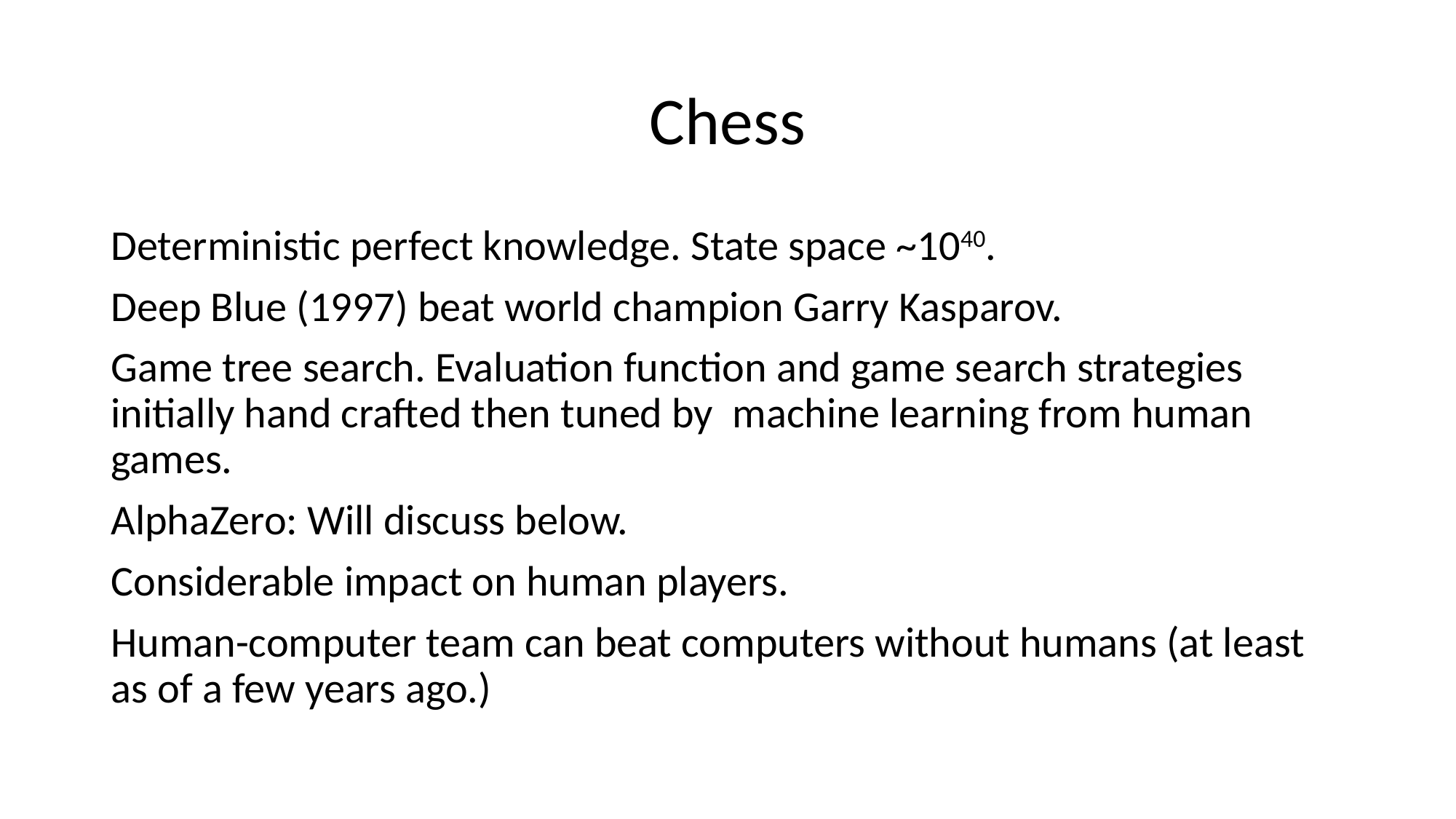

# Chess
Deterministic perfect knowledge. State space ~1040.
Deep Blue (1997) beat world champion Garry Kasparov.
Game tree search. Evaluation function and game search strategies initially hand crafted then tuned by  machine learning from human games.
AlphaZero: Will discuss below.
Considerable impact on human players.
Human-computer team can beat computers without humans (at least as of a few years ago.)